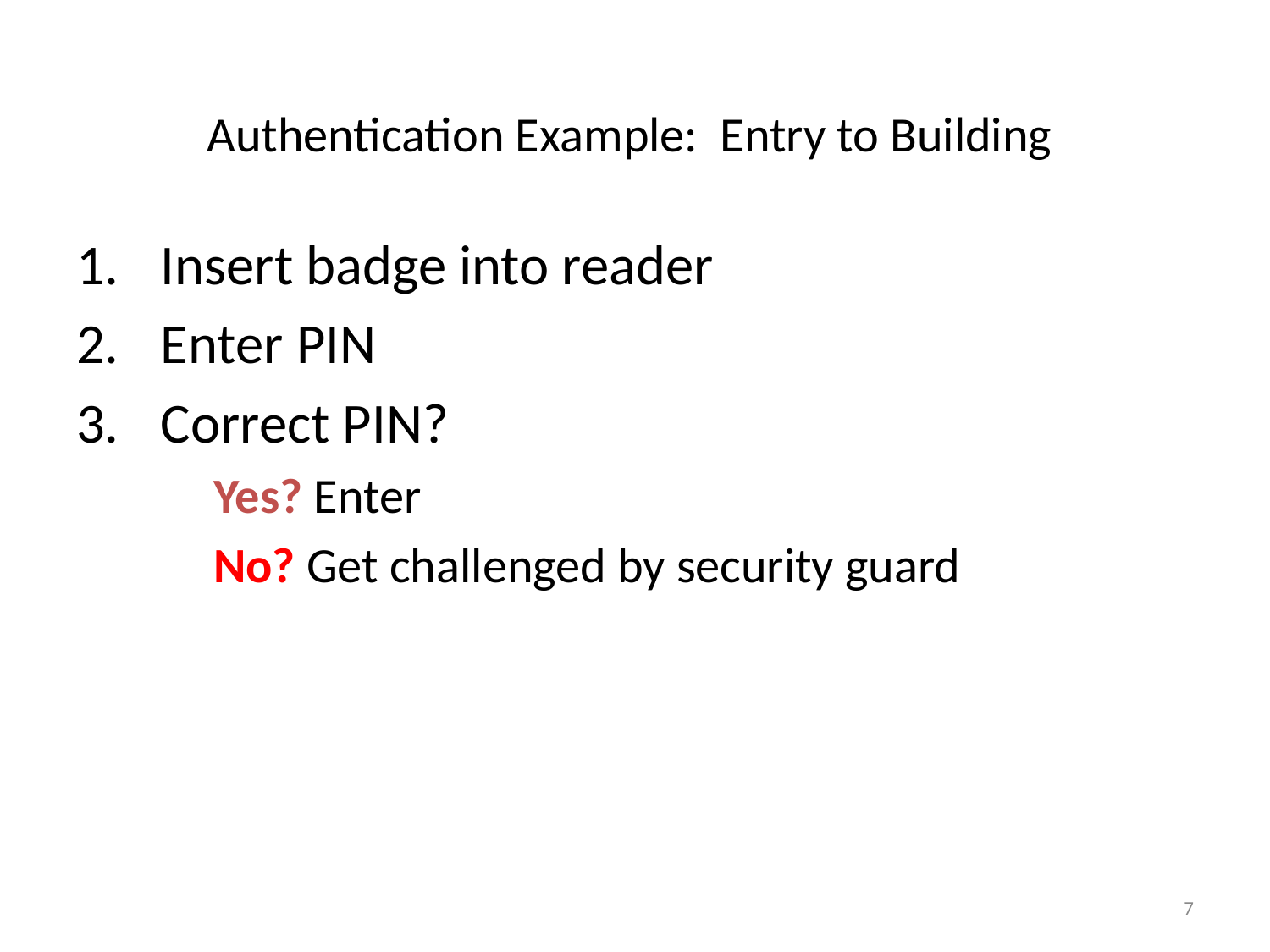

# Authentication Example:  Entry to Building
Insert badge into reader
Enter PIN
Correct PIN?
	Yes? Enter
	No? Get challenged by security guard
7